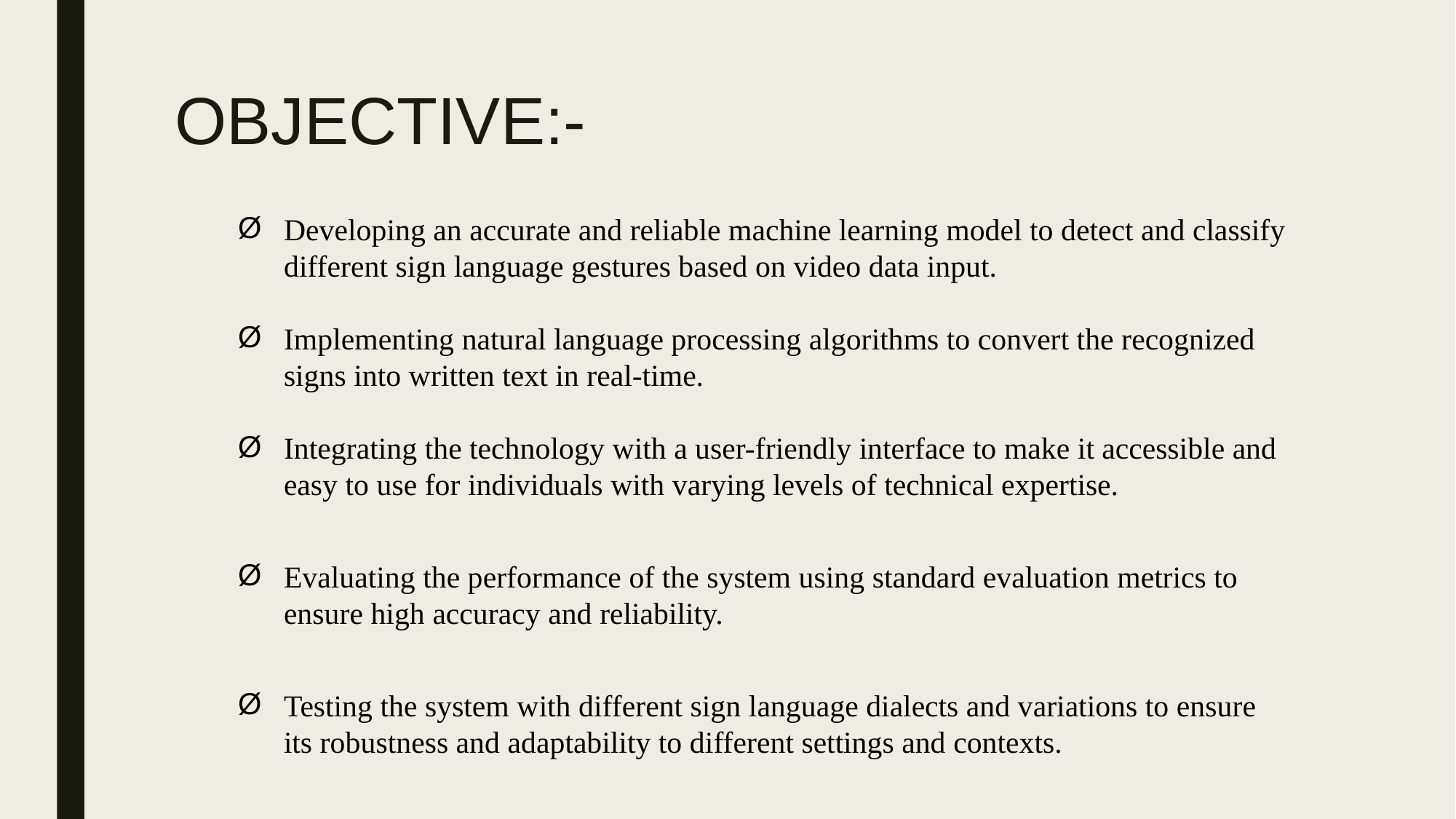

# OBJECTIVE:-
Developing an accurate and reliable machine learning model to detect and classify different sign language gestures based on video data input.

Implementing natural language processing algorithms to convert the recognized signs into written text in real-time.

Integrating the technology with a user-friendly interface to make it accessible and easy to use for individuals with varying levels of technical expertise.

Evaluating the performance of the system using standard evaluation metrics to ensure high accuracy and reliability.

Testing the system with different sign language dialects and variations to ensure its robustness and adaptability to different settings and contexts.